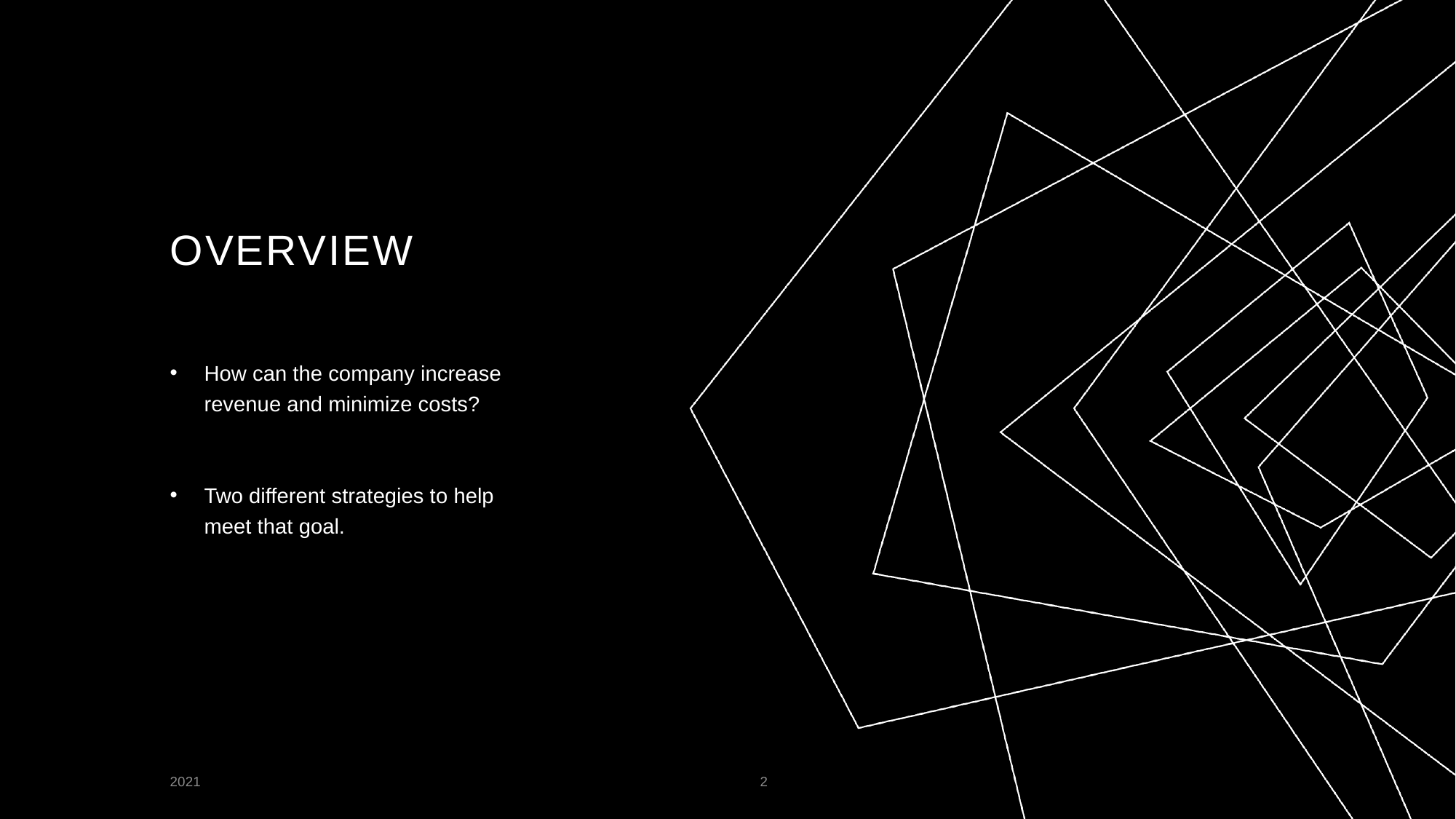

# Overview
How can the company increase revenue and minimize costs?

Two different strategies to help meet that goal.
2021
2